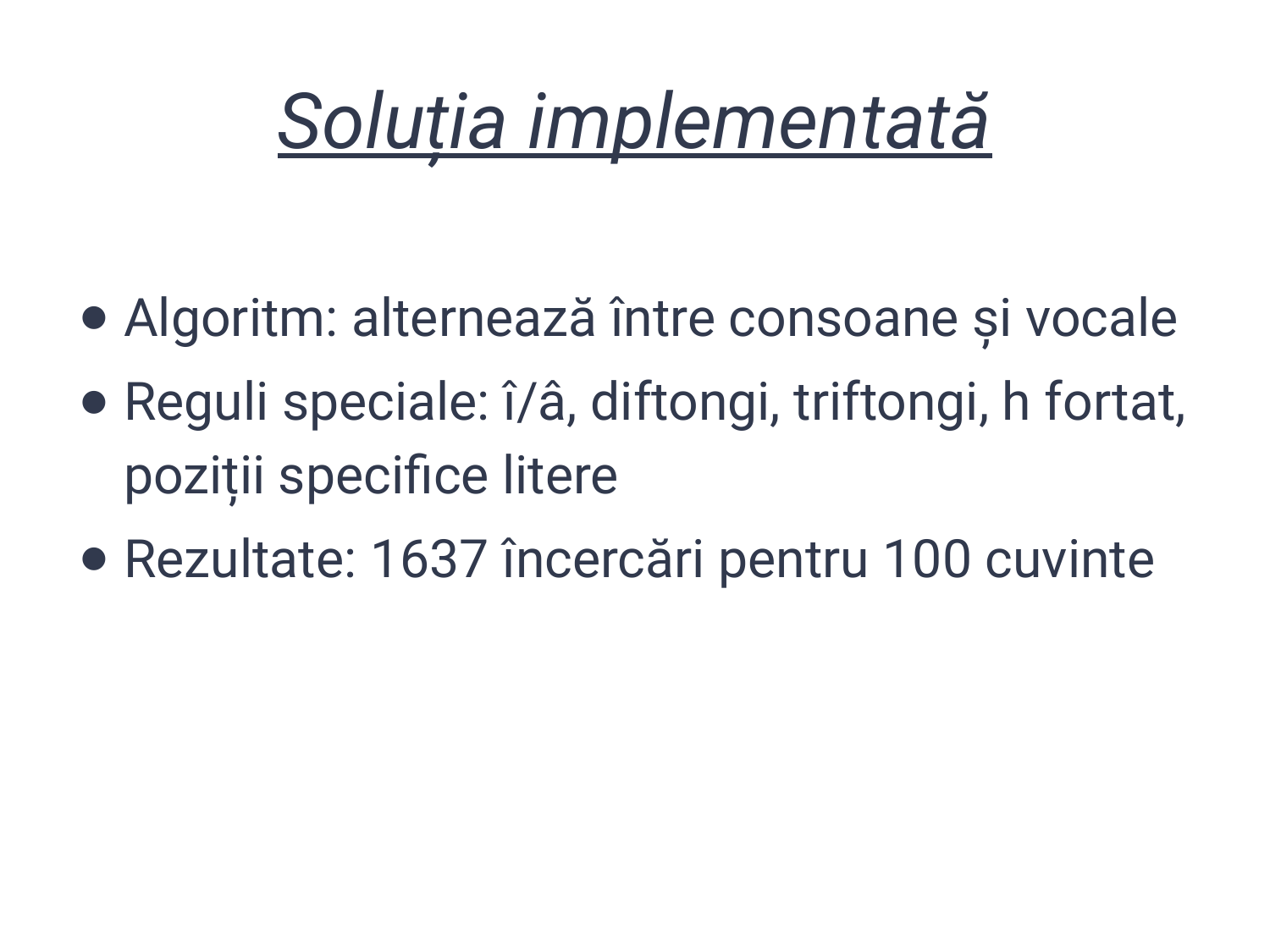

# Soluția implementată
Algoritm: alternează între consoane și vocale
Reguli speciale: î/â, diftongi, triftongi, h fortat, poziții specifice litere
Rezultate: 1637 încercări pentru 100 cuvinte